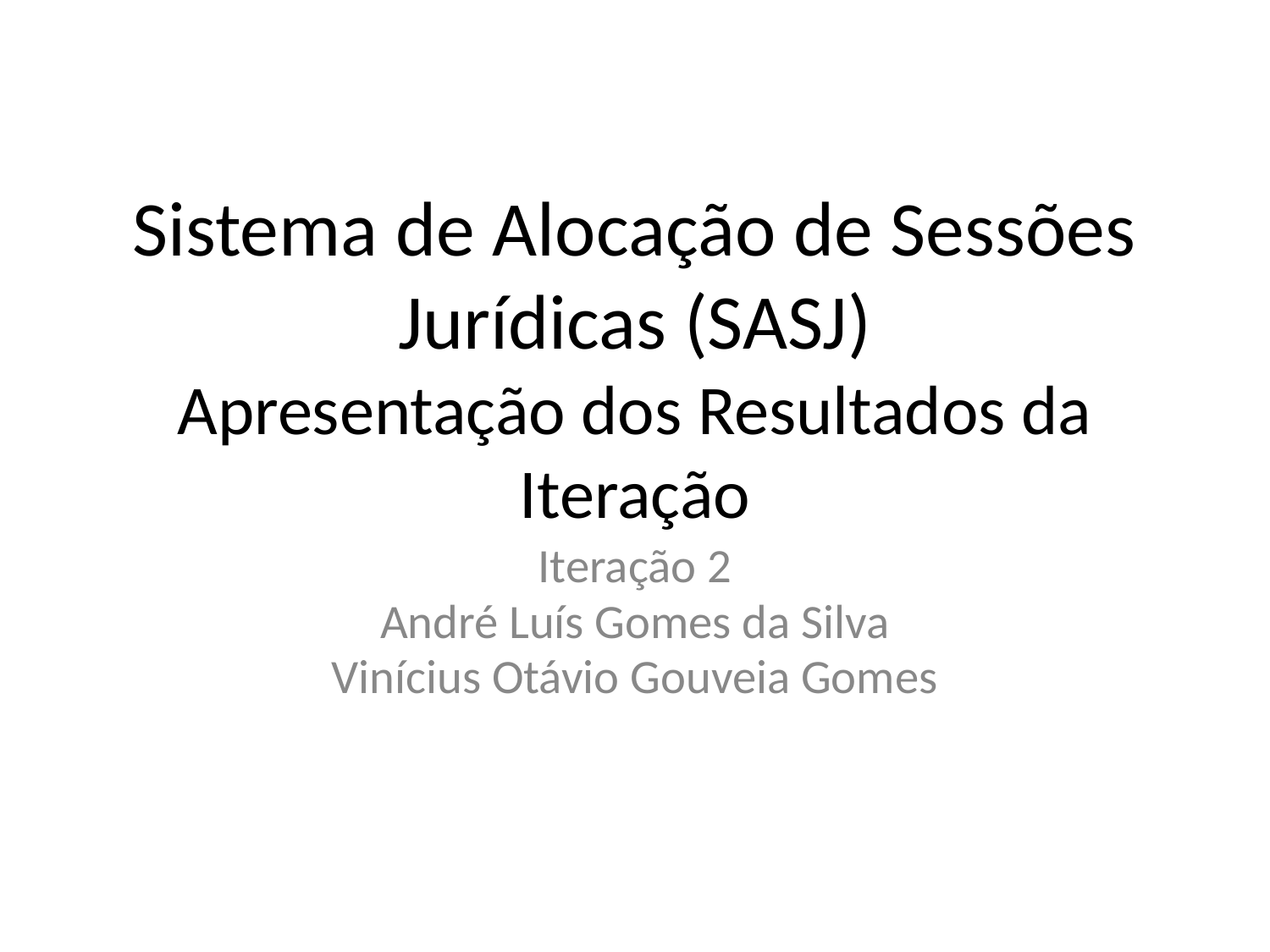

# Sistema de Alocação de Sessões Jurídicas (SASJ) Apresentação dos Resultados da Iteração
Iteração 2
André Luís Gomes da Silva
Vinícius Otávio Gouveia Gomes